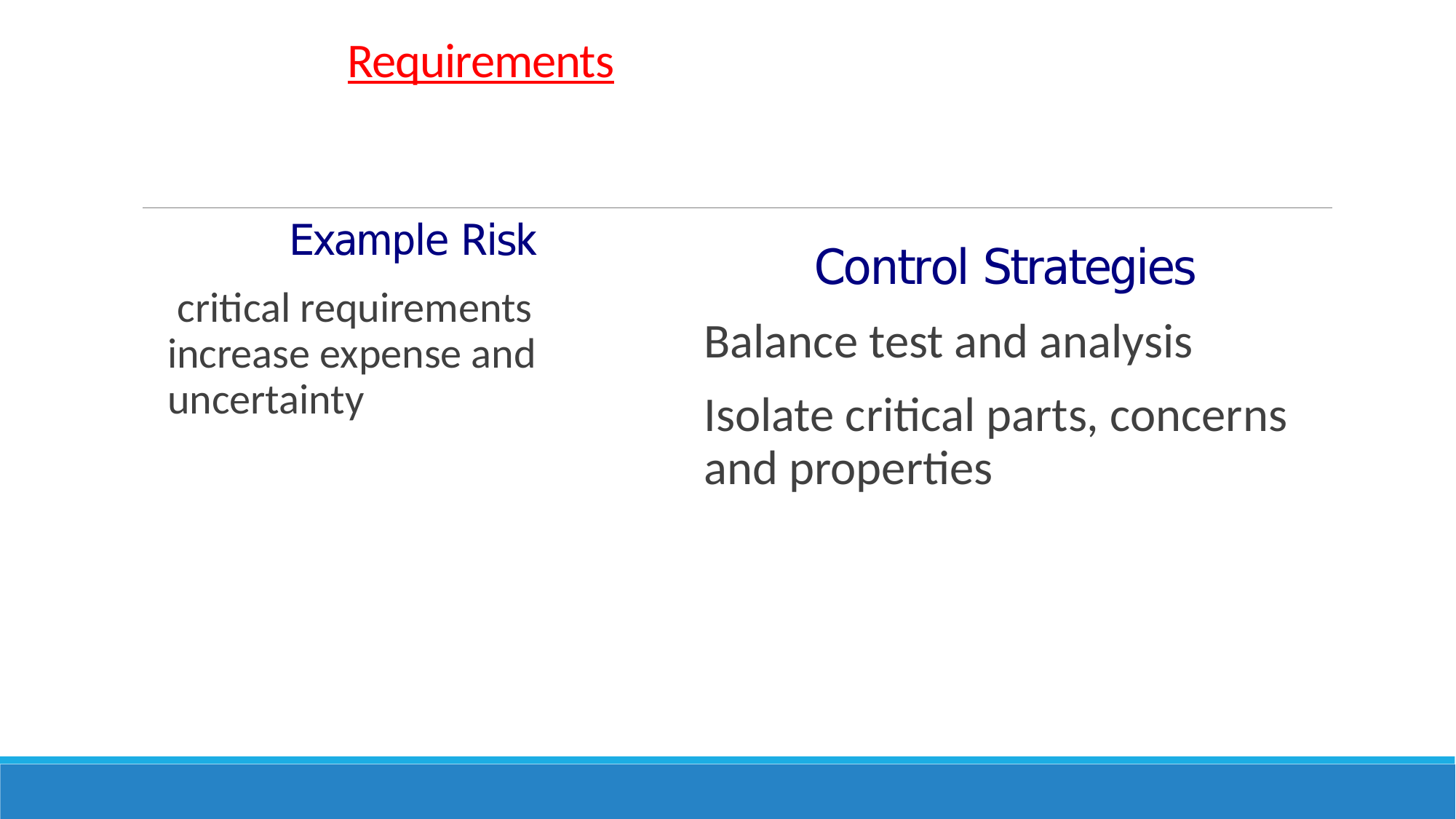

# Requirements
Example Risk
 critical requirements increase expense and uncertainty
Control Strategies
Balance test and analysis
Isolate critical parts, concerns and properties